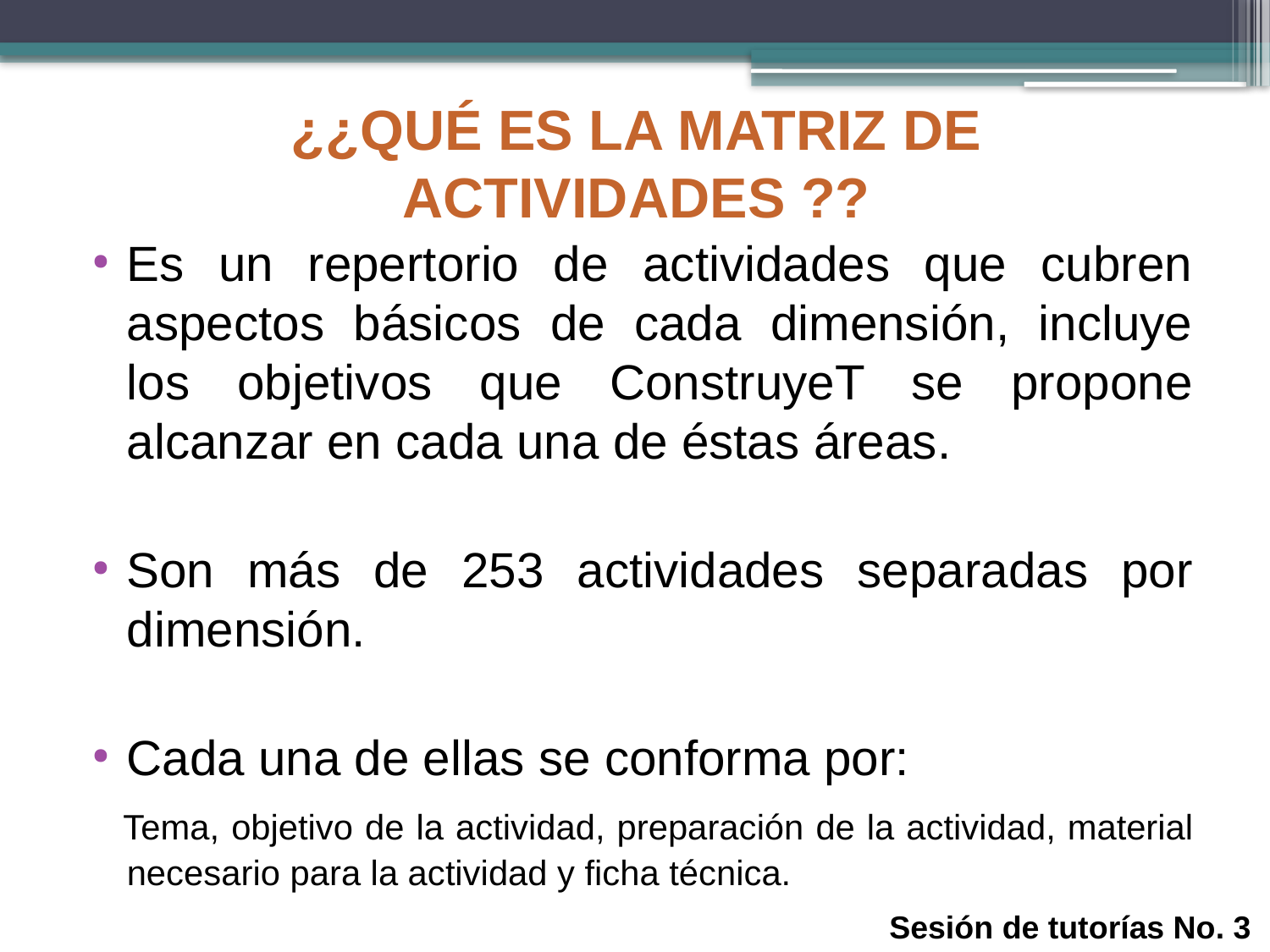

# ¿¿QUÉ ES LA MATRIZ DE ACTIVIDADES ??
Es un repertorio de actividades que cubren aspectos básicos de cada dimensión, incluye los objetivos que ConstruyeT se propone alcanzar en cada una de éstas áreas.

Son más de 253 actividades separadas por dimensión.

Cada una de ellas se conforma por:
  Tema, objetivo de la actividad, preparación de la actividad, material necesario para la actividad y ficha técnica.
Sesión de tutorías No. 3